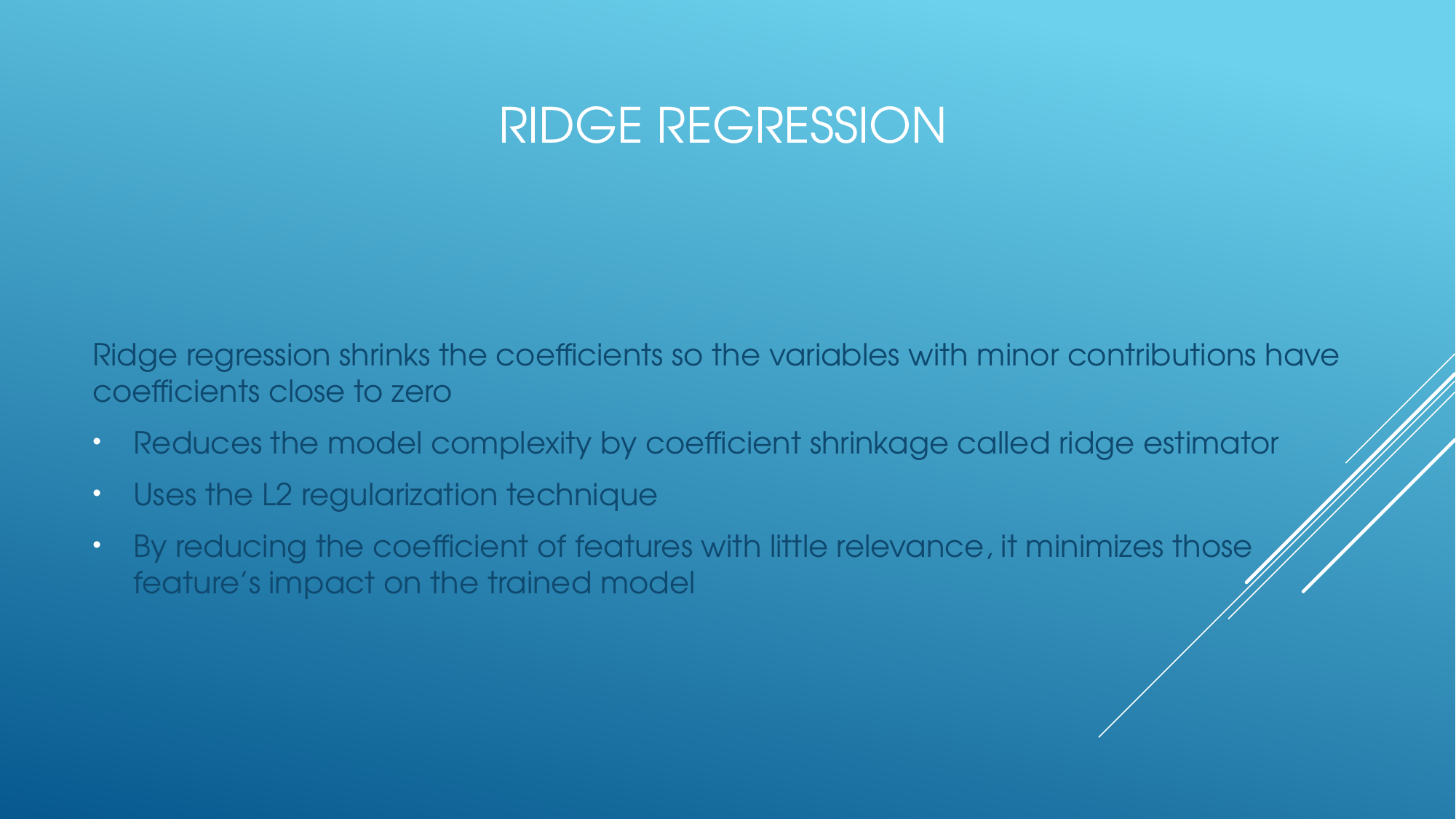

# Ridge regression

Ridge regression shrinks the coefficients so the variables with minor contributions have coefficients close to zero
Reduces the model complexity by coefficient shrinkage called ridge estimator
Uses the L2 regularization technique
By reducing the coefficient of features with little relevance, it minimizes those feature’s impact on the trained model